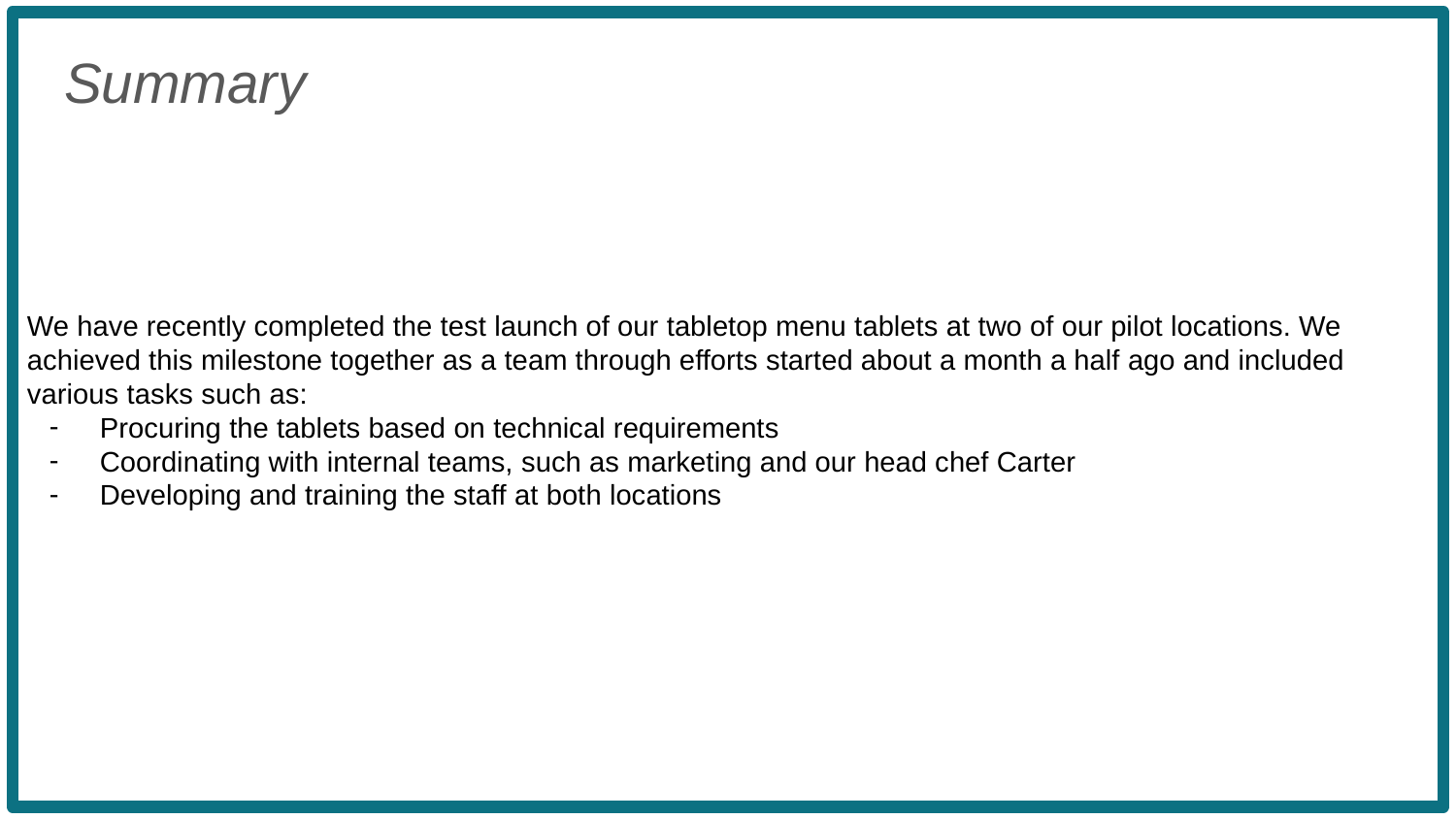

We have recently completed the test launch of our tabletop menu tablets at two of our pilot locations. We achieved this milestone together as a team through efforts started about a month a half ago and included various tasks such as:
Procuring the tablets based on technical requirements
Coordinating with internal teams, such as marketing and our head chef Carter
Developing and training the staff at both locations
Summary